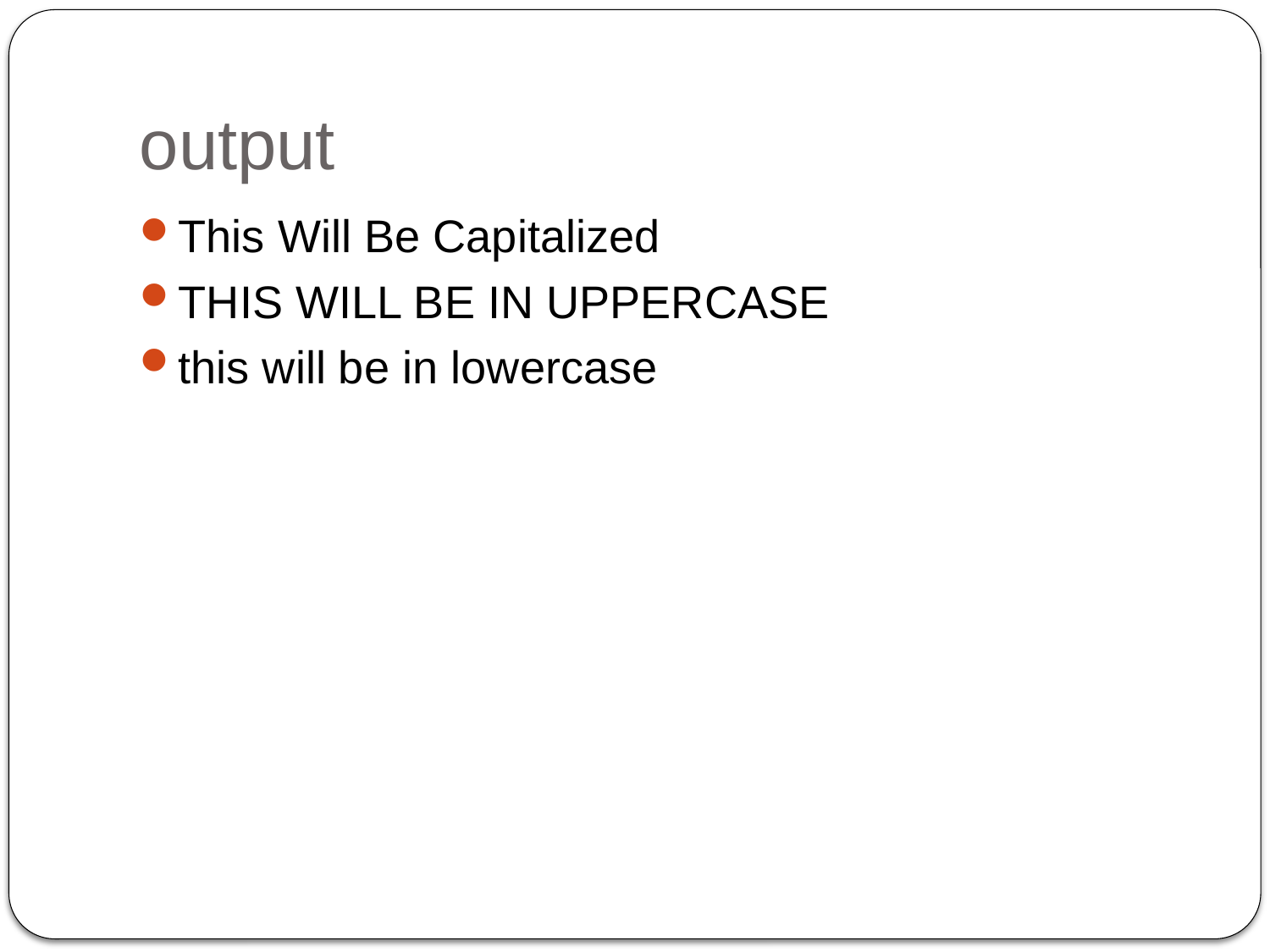

# output
This Will Be Capitalized
THIS WILL BE IN UPPERCASE
this will be in lowercase